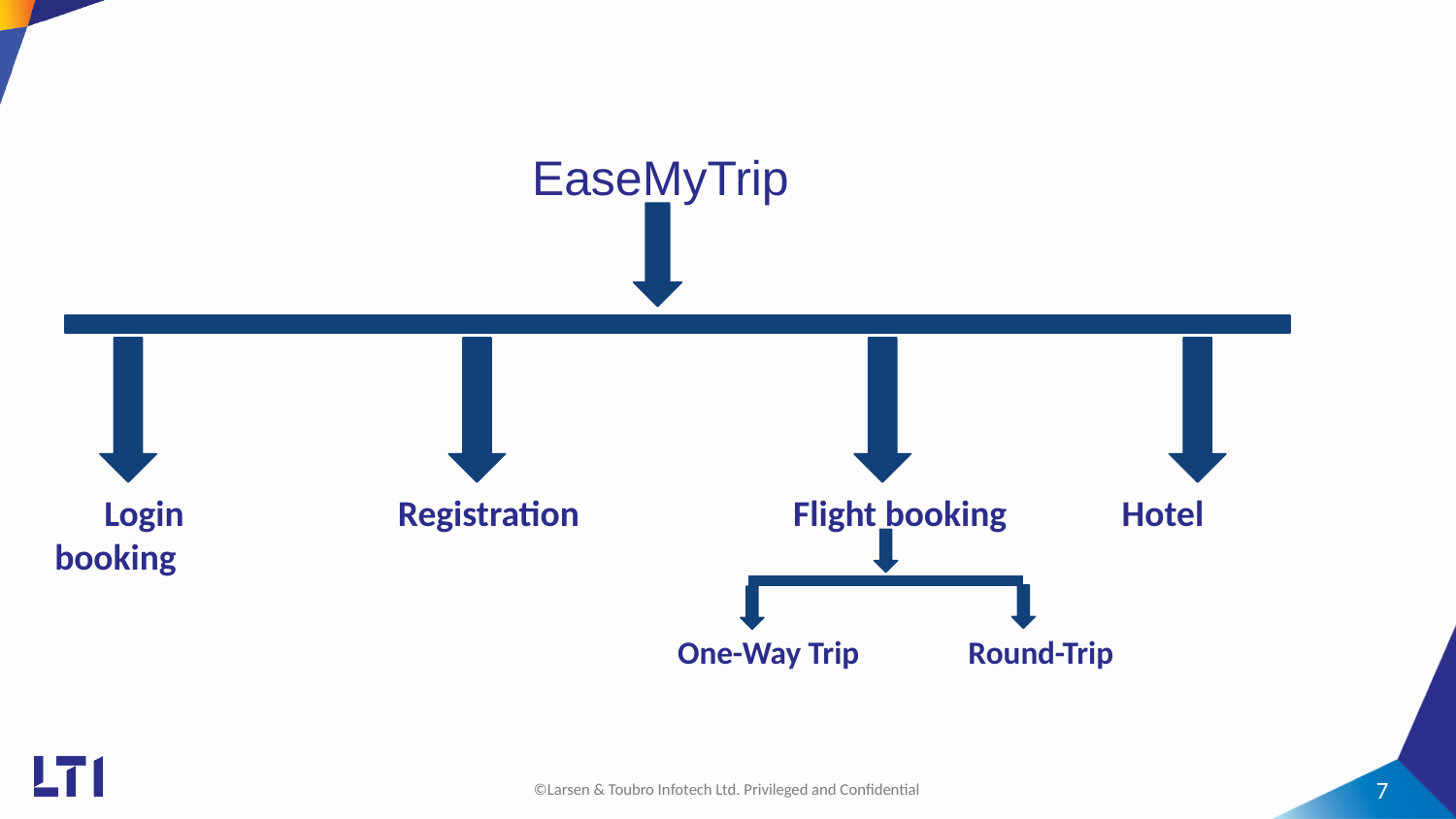

EaseMyTrip

# Login                          Registration                          Flight booking              Hotel booking

One-Way Trip               Round-Trip